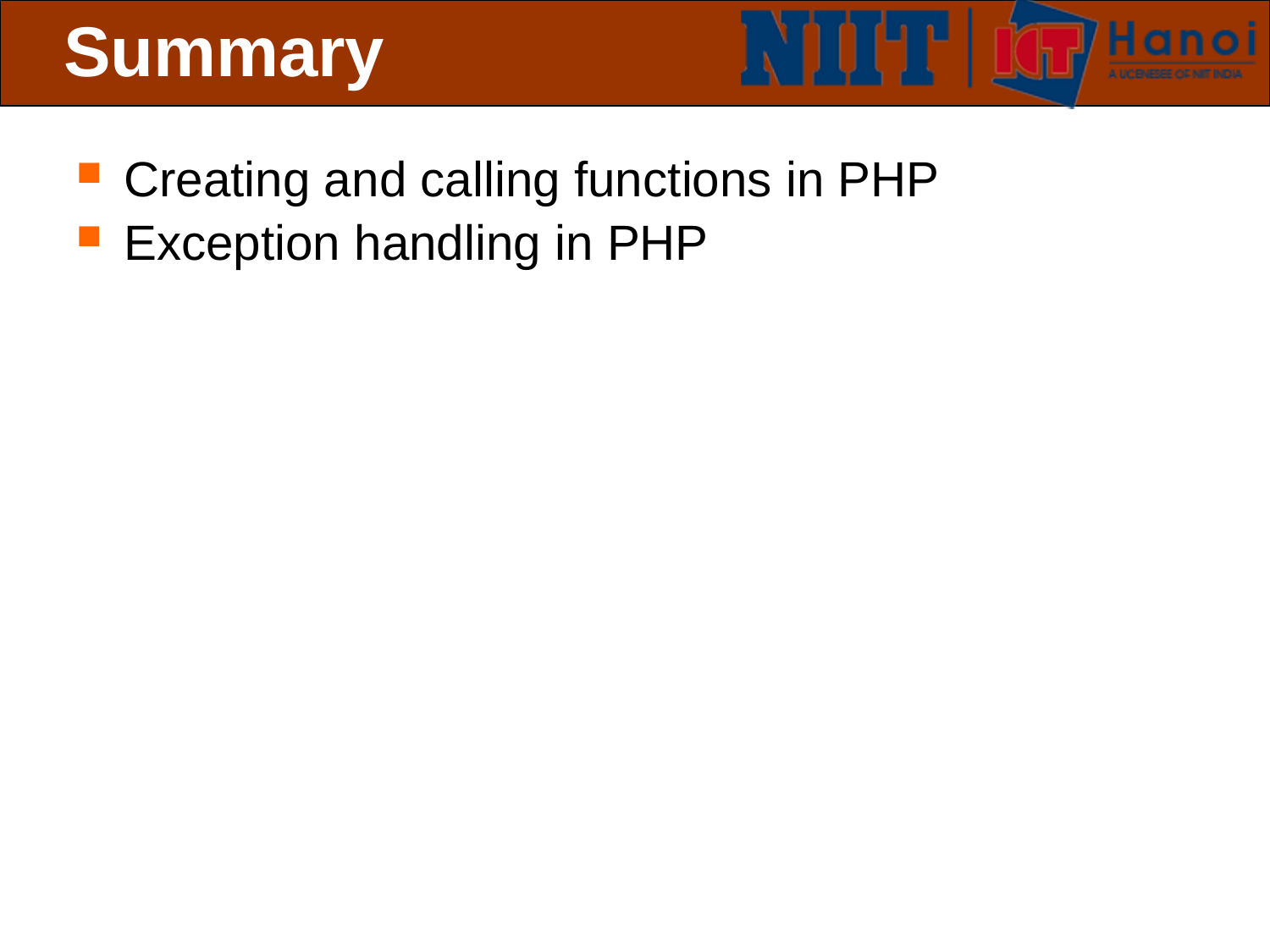

# Summary
Creating and calling functions in PHP
Exception handling in PHP

 Slide 22 of 19